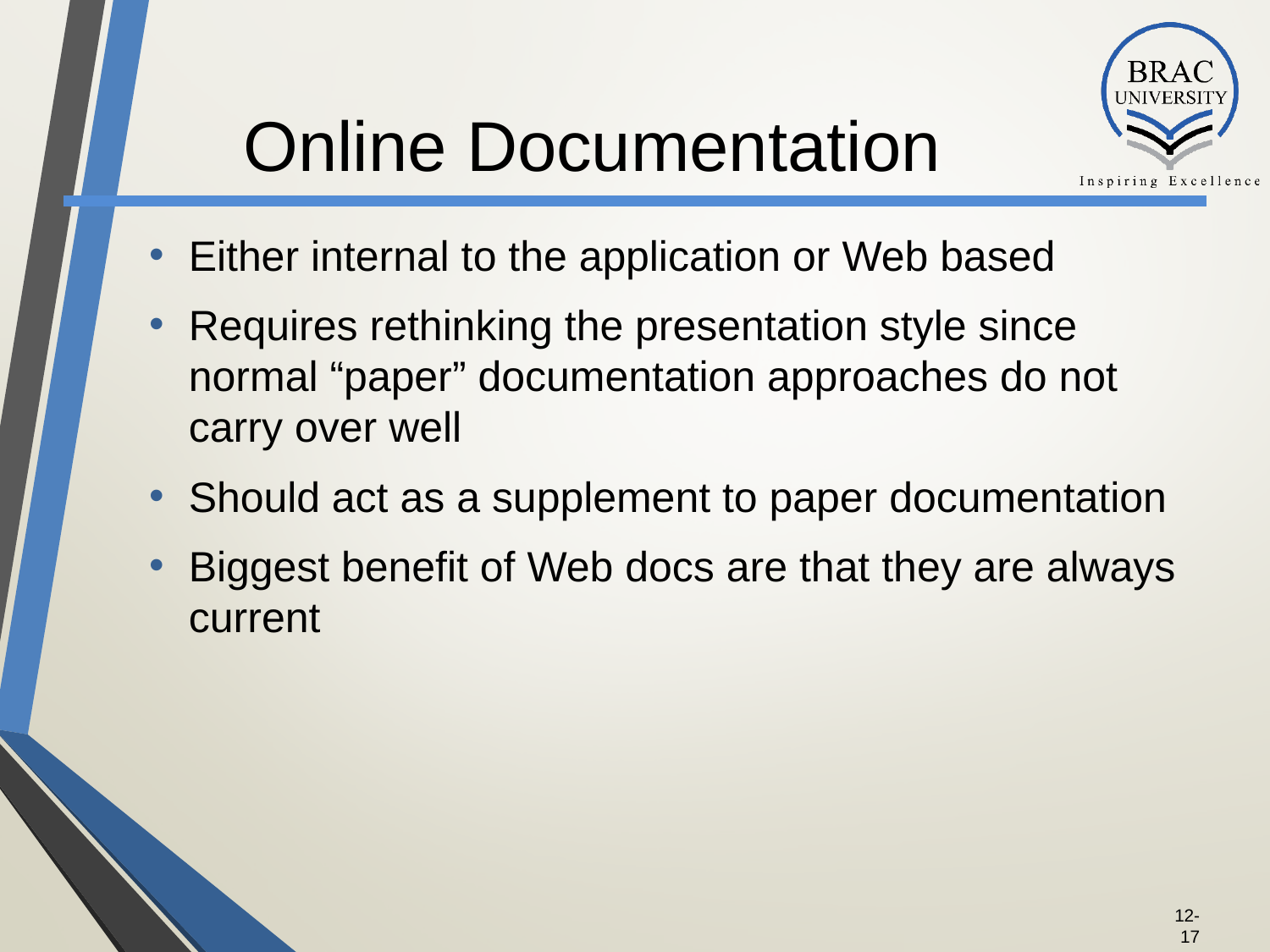

# Online Documentation
Either internal to the application or Web based
Requires rethinking the presentation style since normal “paper” documentation approaches do not carry over well
Should act as a supplement to paper documentation
Biggest benefit of Web docs are that they are always current
12-17